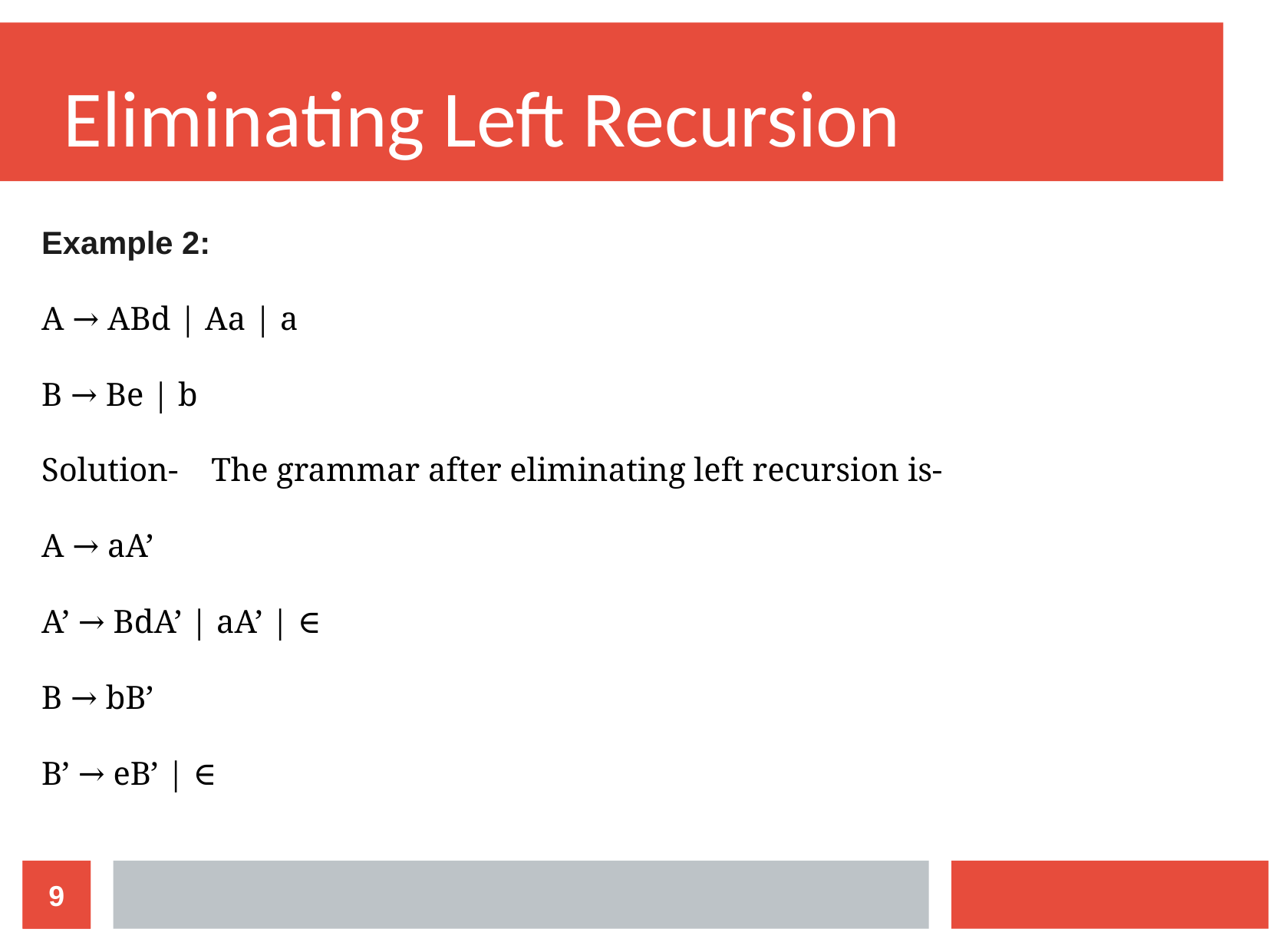

Eliminating Left Recursion
Example 2:
A → ABd | Aa | a
B → Be | b
Solution-    The grammar after eliminating left recursion is-
A → aA’
A’ → BdA’ | aA’ | ∈
B → bB’
B’ → eB’ | ∈

9